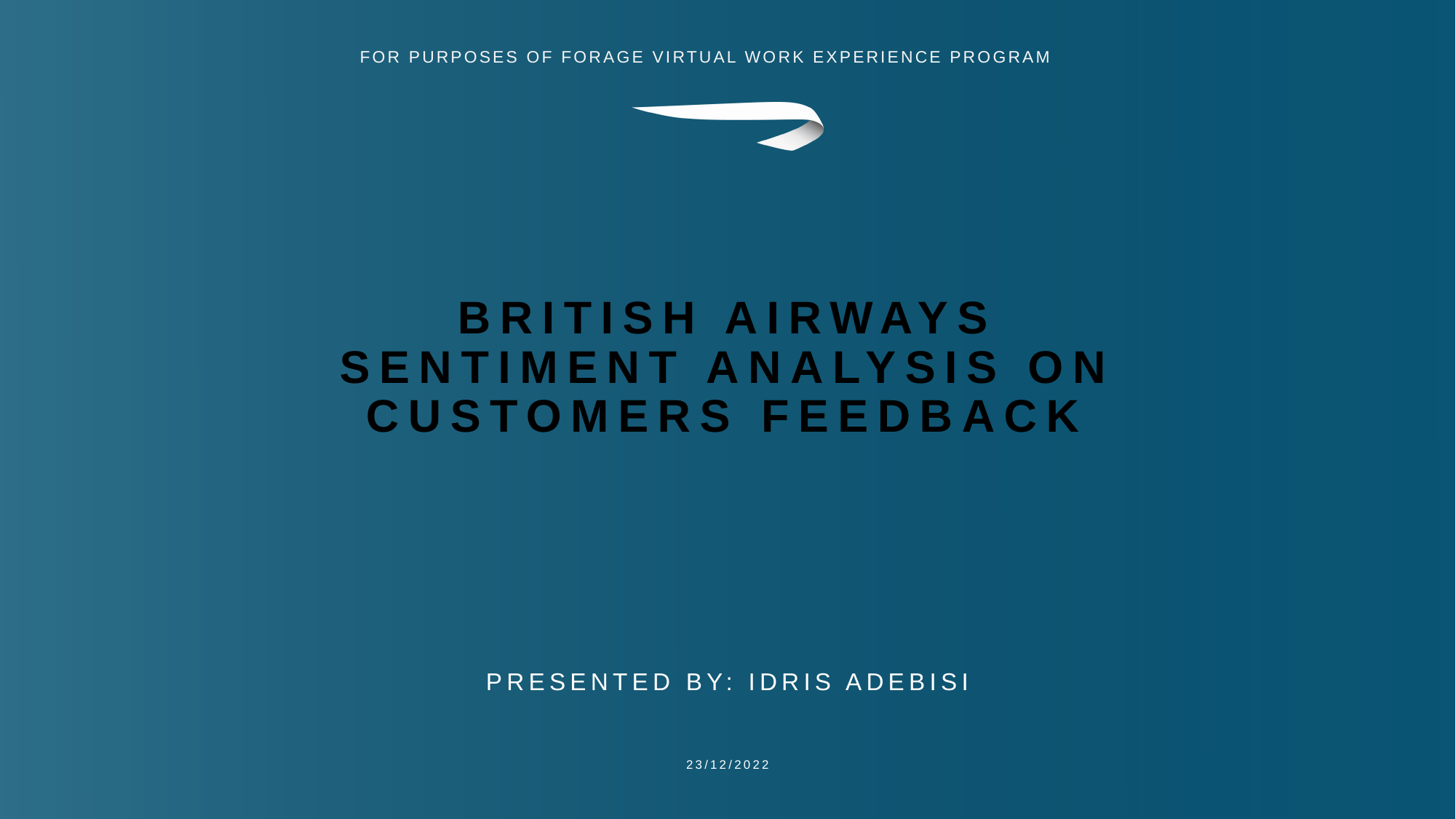

# British Airways Sentiment Analysis on Customers Feedback
Presented by: idris adebisi
23/12/2022